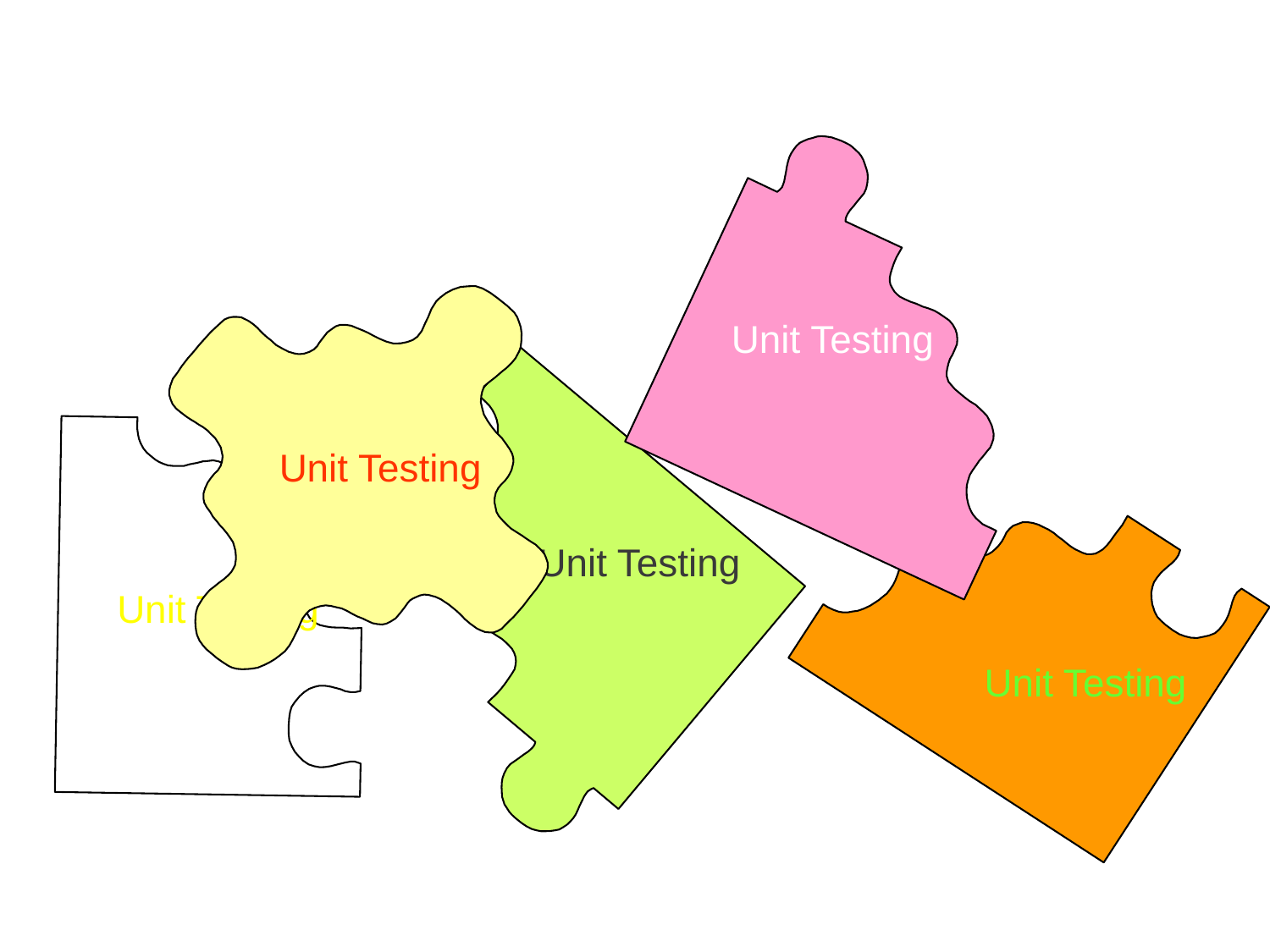

Unit Testing

Unit Testing

 Unit Testing

Unit Testing

Unit Testing